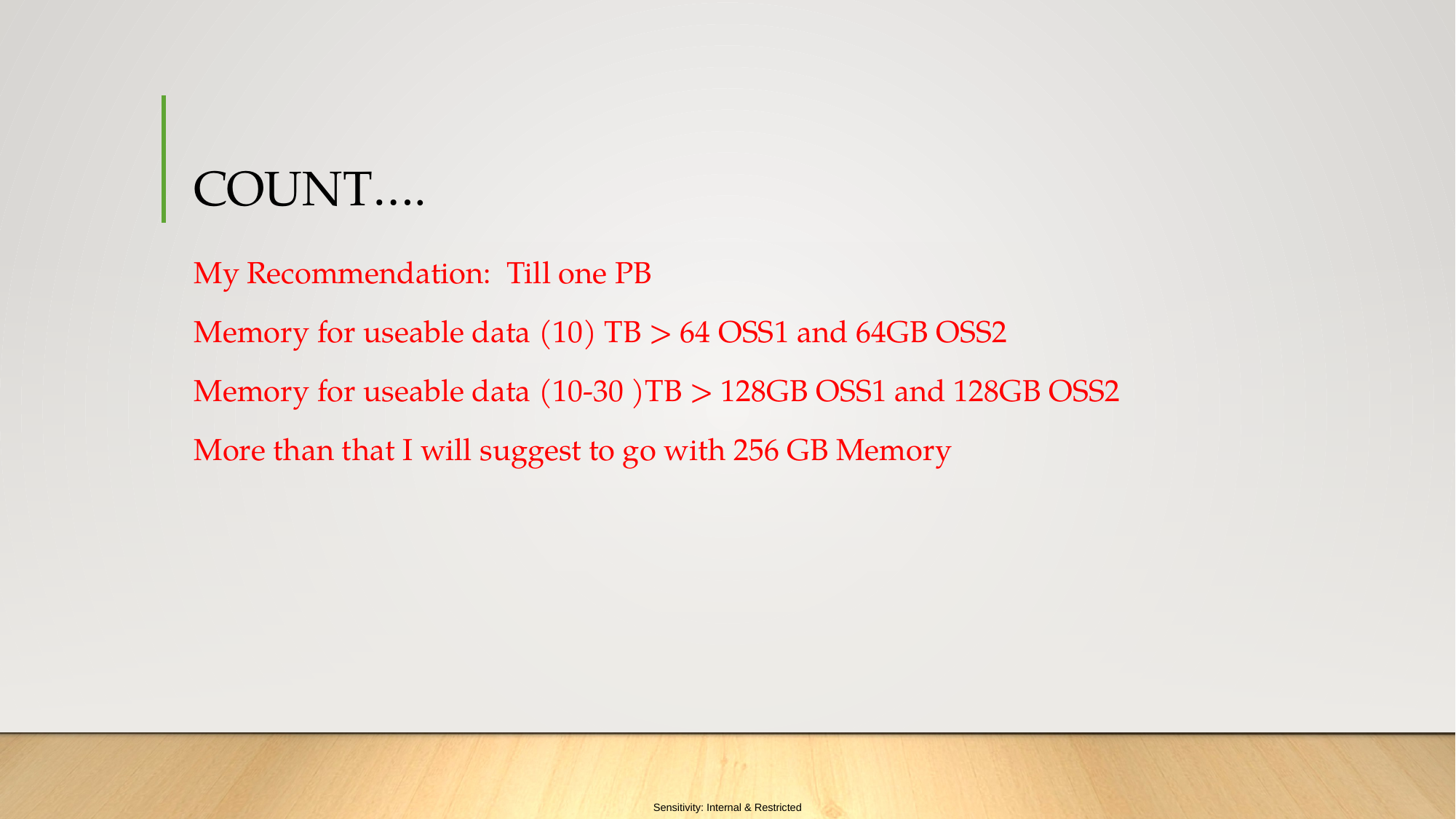

# COUNT….
My Recommendation:  Till one PB
Memory for useable data (10) TB > 64 OSS1 and 64GB OSS2
Memory for useable data (10-30 )TB > 128GB OSS1 and 128GB OSS2
More than that I will suggest to go with 256 GB Memory